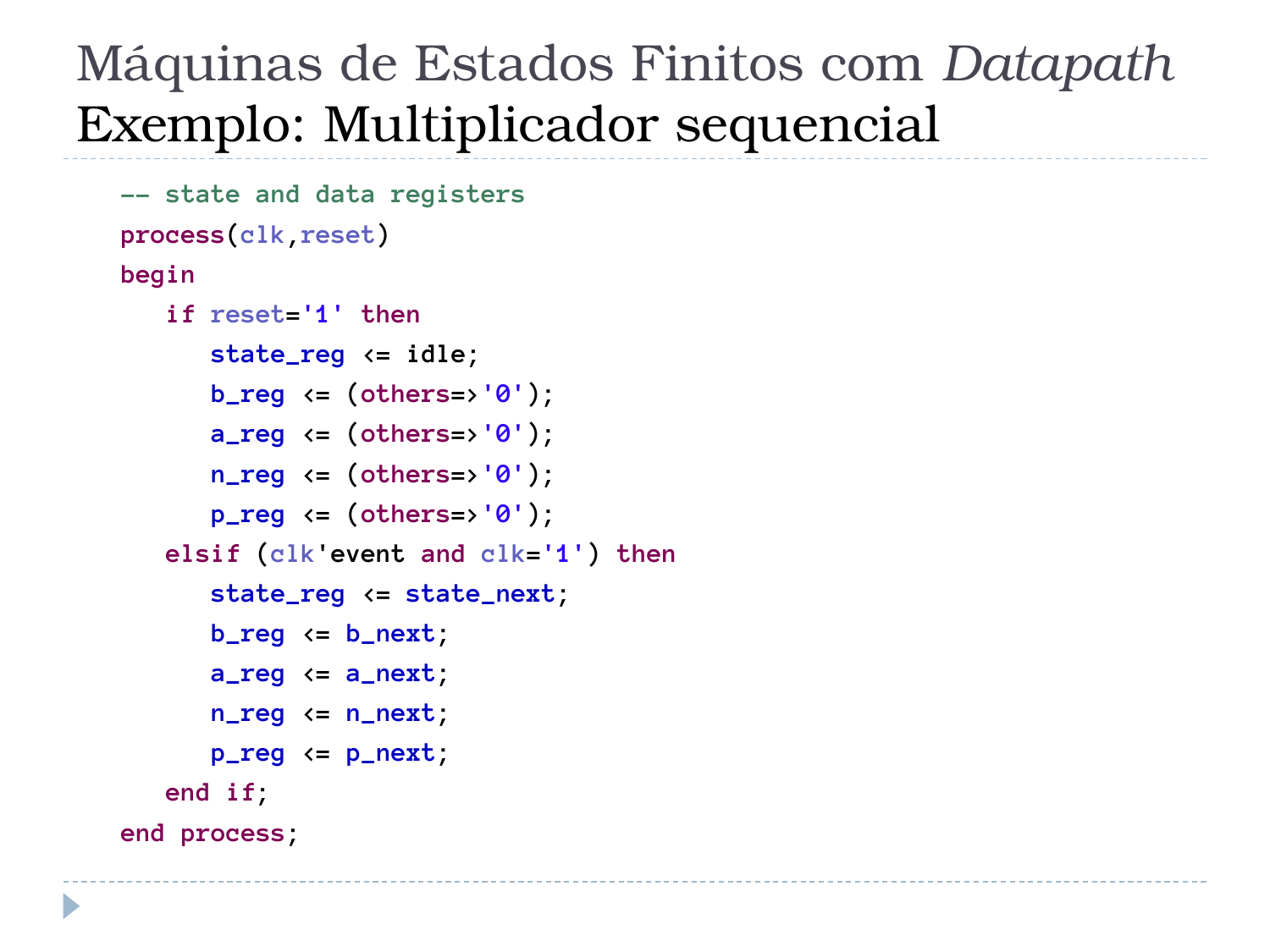

# Máquinas de Estados Finitos com Datapath Exemplo: Multiplicador sequencial
   -- state and data registers
   process(clk,reset)
   begin
      if reset='1' then
         state_reg <= idle;
         b_reg <= (others=>'0');
         a_reg <= (others=>'0');
         n_reg <= (others=>'0');
         p_reg <= (others=>'0');
      elsif (clk'event and clk='1') then
         state_reg <= state_next;
         b_reg <= b_next;
         a_reg <= a_next;
         n_reg <= n_next;
         p_reg <= p_next;
      end if;
   end process;